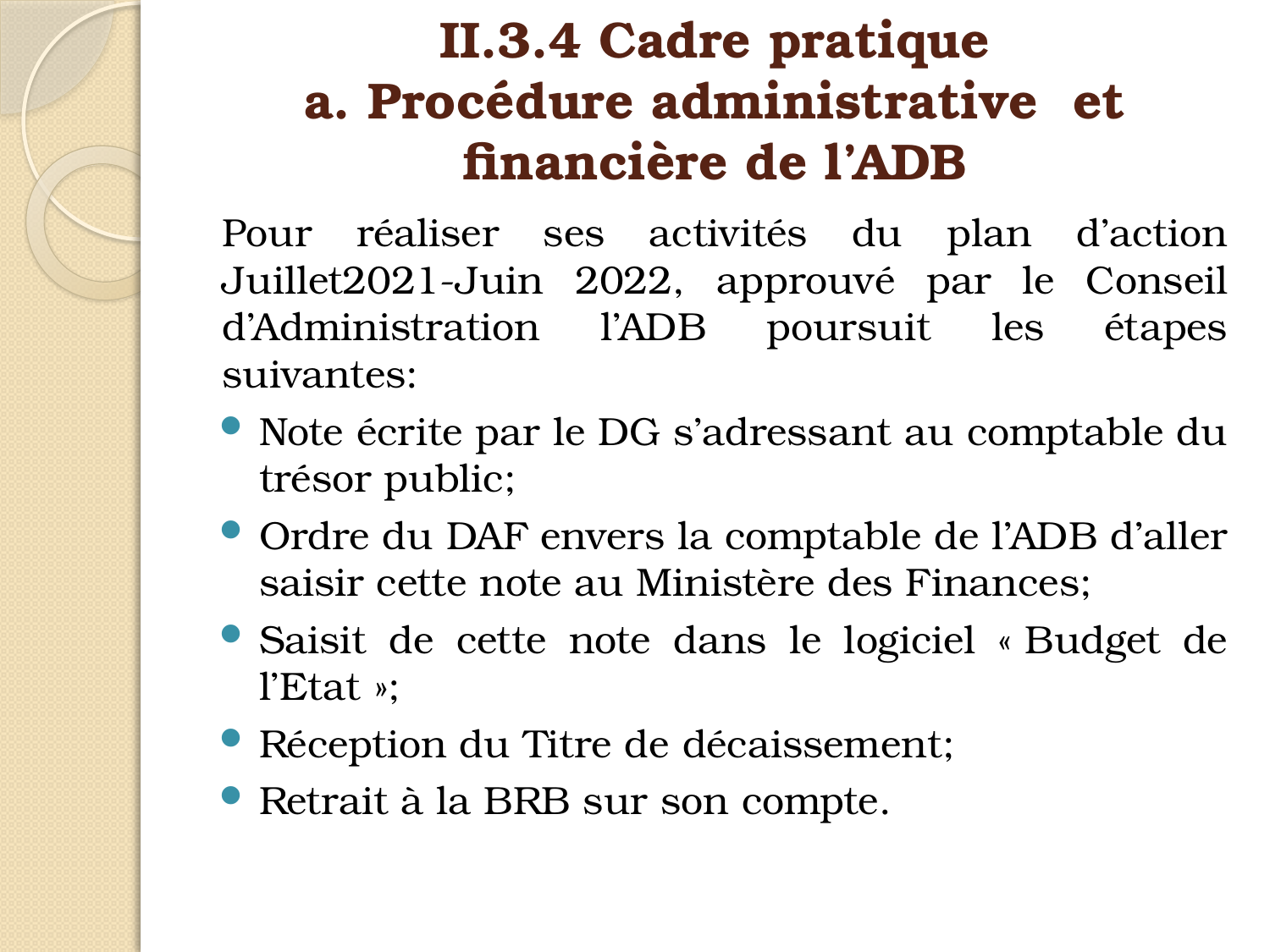

# II.3.4 Cadre pratique a. Procédure administrative  et financière de l’ADB
Pour réaliser ses activités du plan d’action Juillet2021-Juin 2022, approuvé par le Conseil d’Administration l’ADB poursuit les étapes suivantes:
Note écrite par le DG s’adressant au comptable du trésor public;
Ordre du DAF envers la comptable de l’ADB d’aller saisir cette note au Ministère des Finances;
Saisit de cette note dans le logiciel « Budget de l’Etat »;
Réception du Titre de décaissement;
Retrait à la BRB sur son compte.